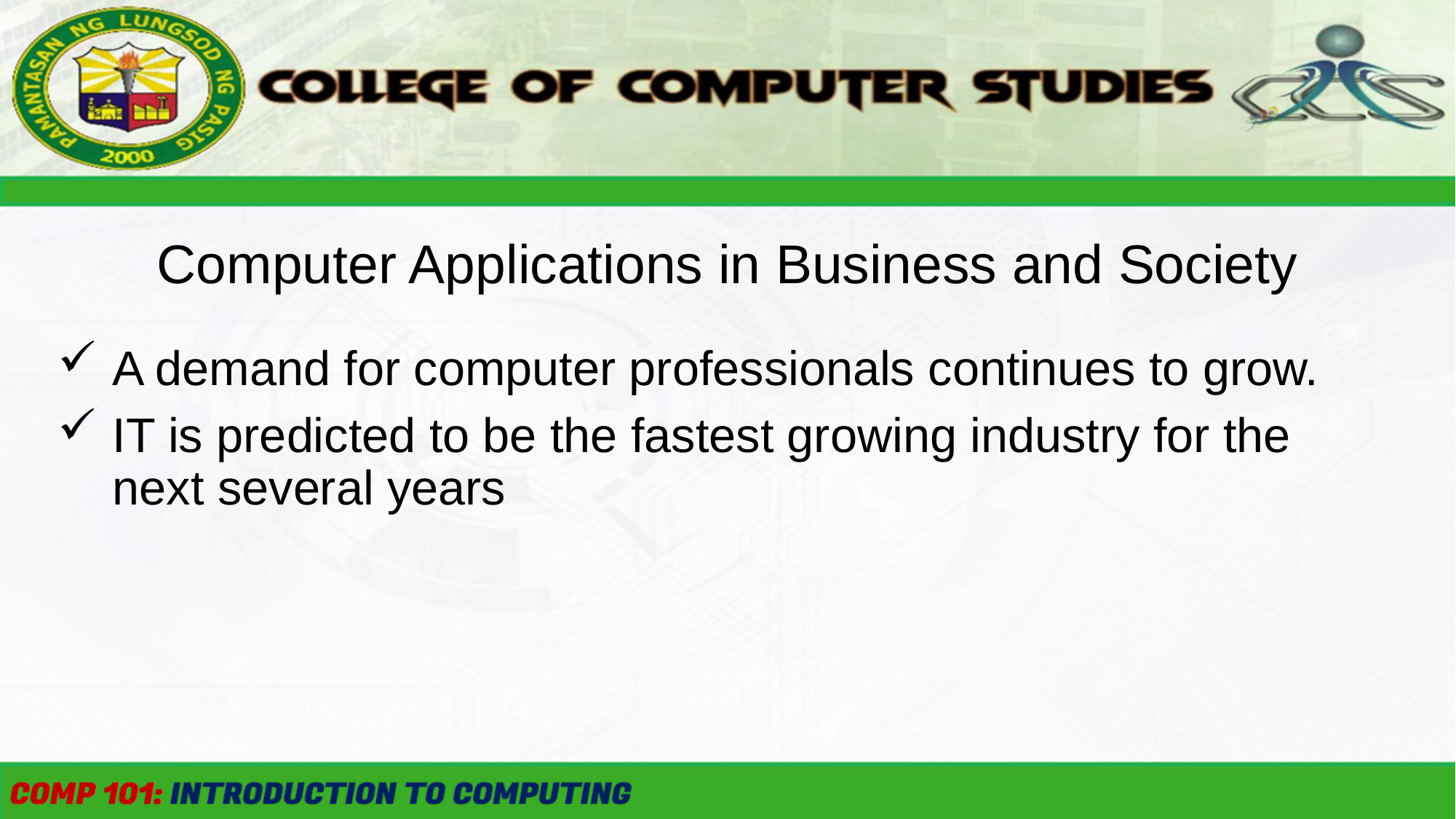

Computer Applications in Business and Society
A demand for computer professionals continues to grow.
IT is predicted to be the fastest growing industry for the next several years